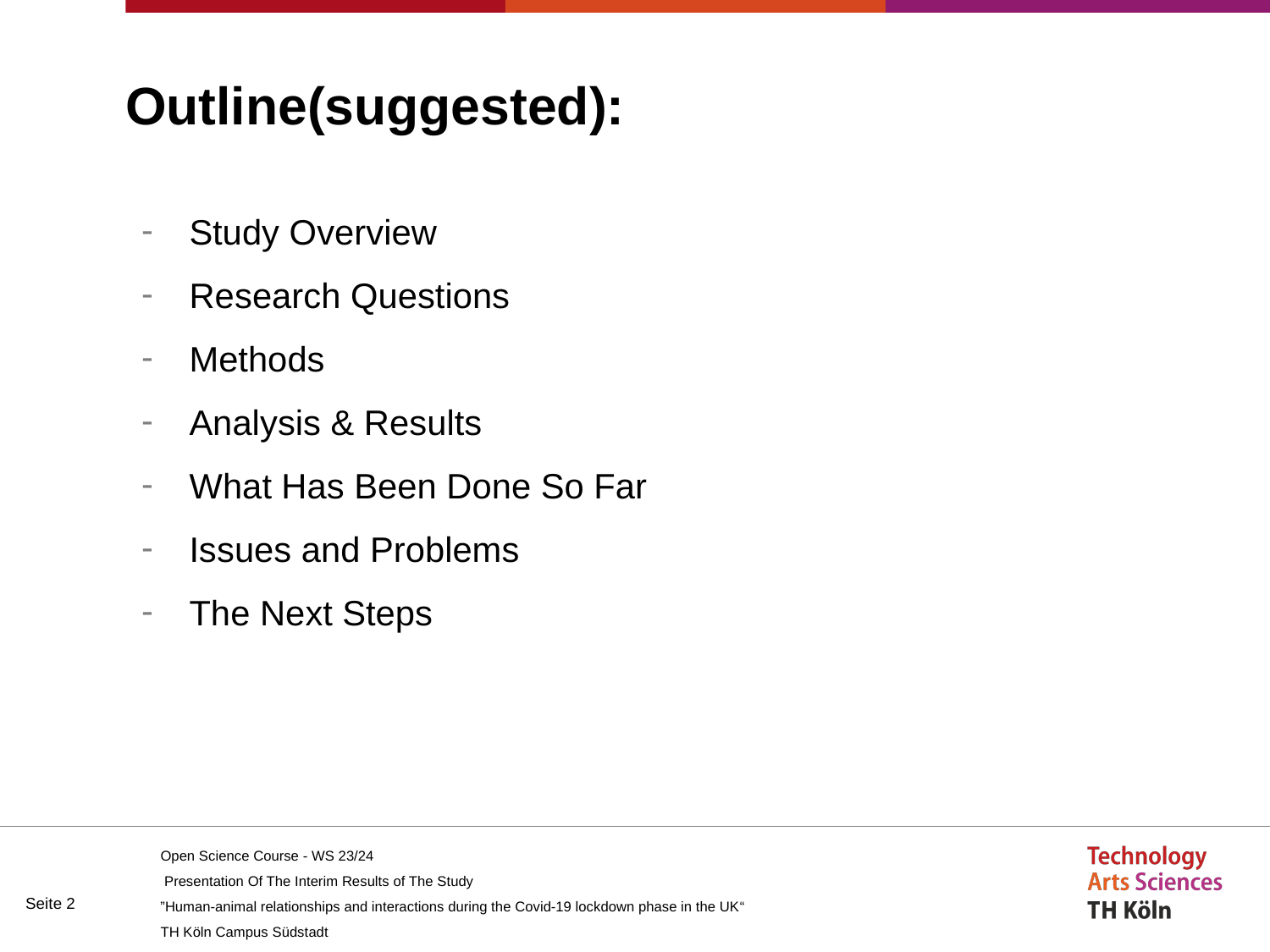

# Outline(suggested):
Study Overview
Research Questions
Methods
Analysis & Results
What Has Been Done So Far
Issues and Problems
The Next Steps

Open Science Course - WS 23/24
Presentation Of The Interim Results of The Study
“Human-animal relationships and interactions during the Covid-19 lockdown phase in the UK”
TH Köln Campus Südstadt
Seite 2